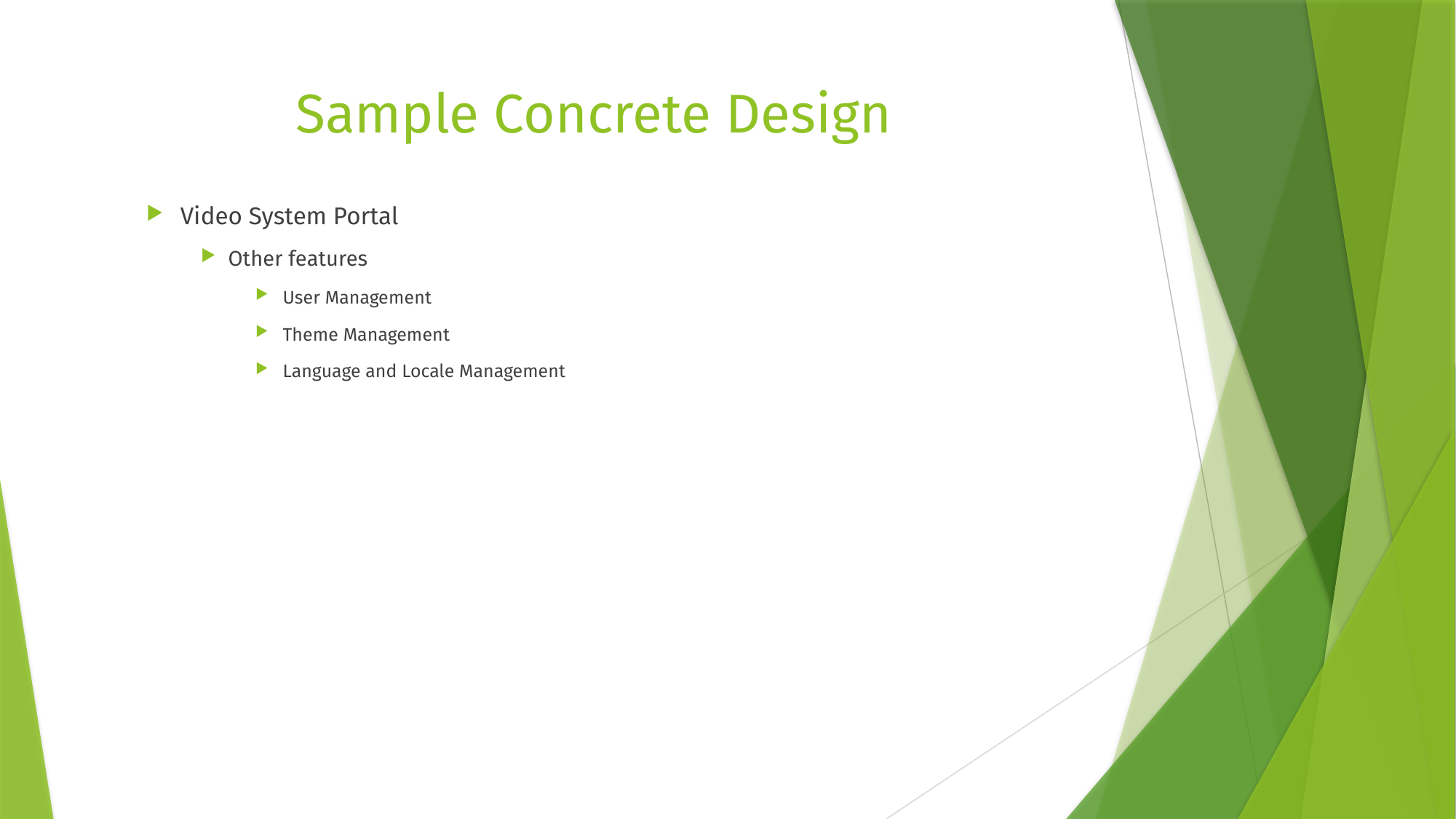

# Sample Concrete Design
Video System Portal
Other features
User Management
Theme Management
Language and Locale Management